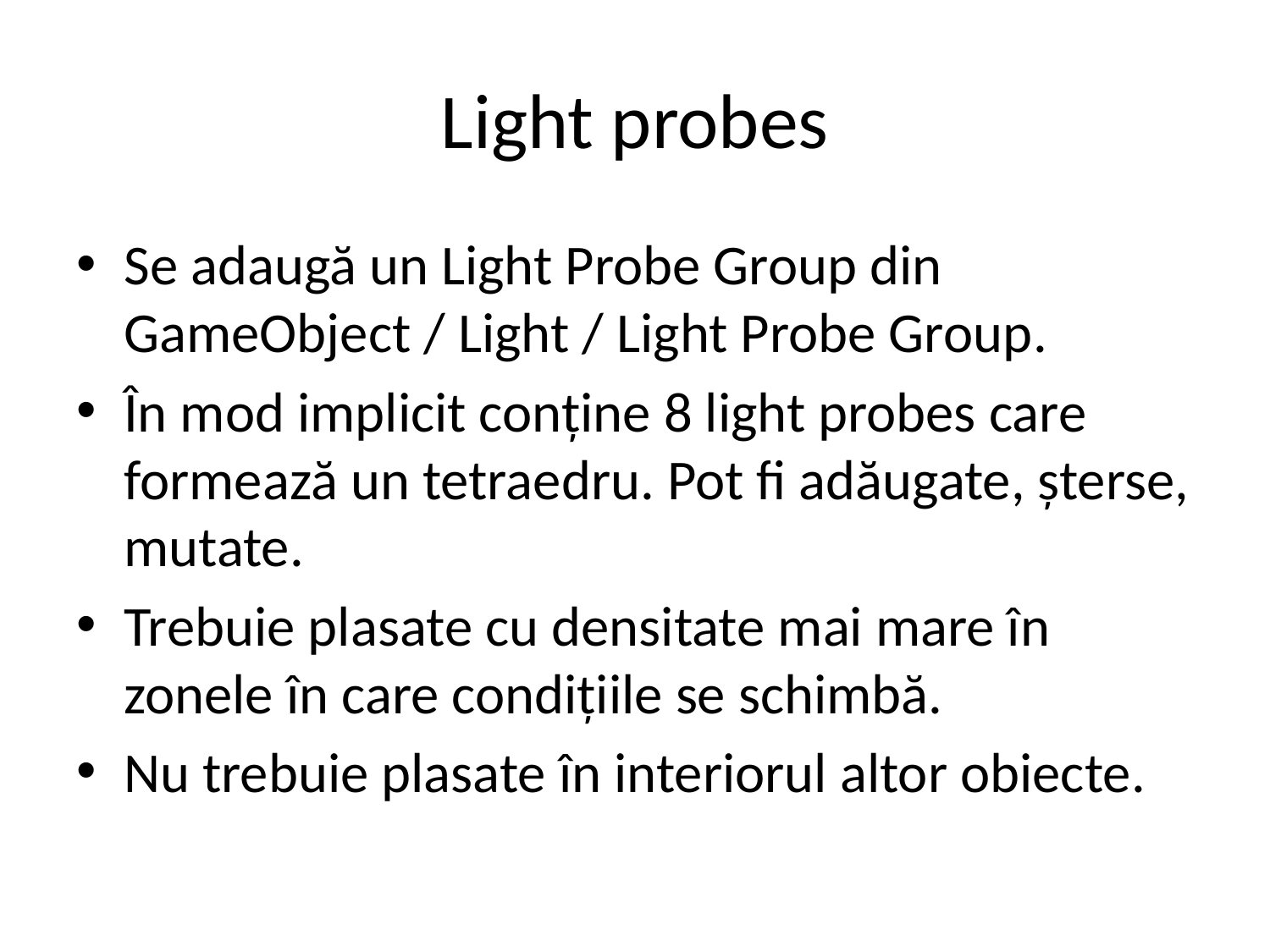

# Light probes
Se adaugă un Light Probe Group din GameObject / Light / Light Probe Group.
În mod implicit conține 8 light probes care formează un tetraedru. Pot fi adăugate, șterse, mutate.
Trebuie plasate cu densitate mai mare în zonele în care condițiile se schimbă.
Nu trebuie plasate în interiorul altor obiecte.